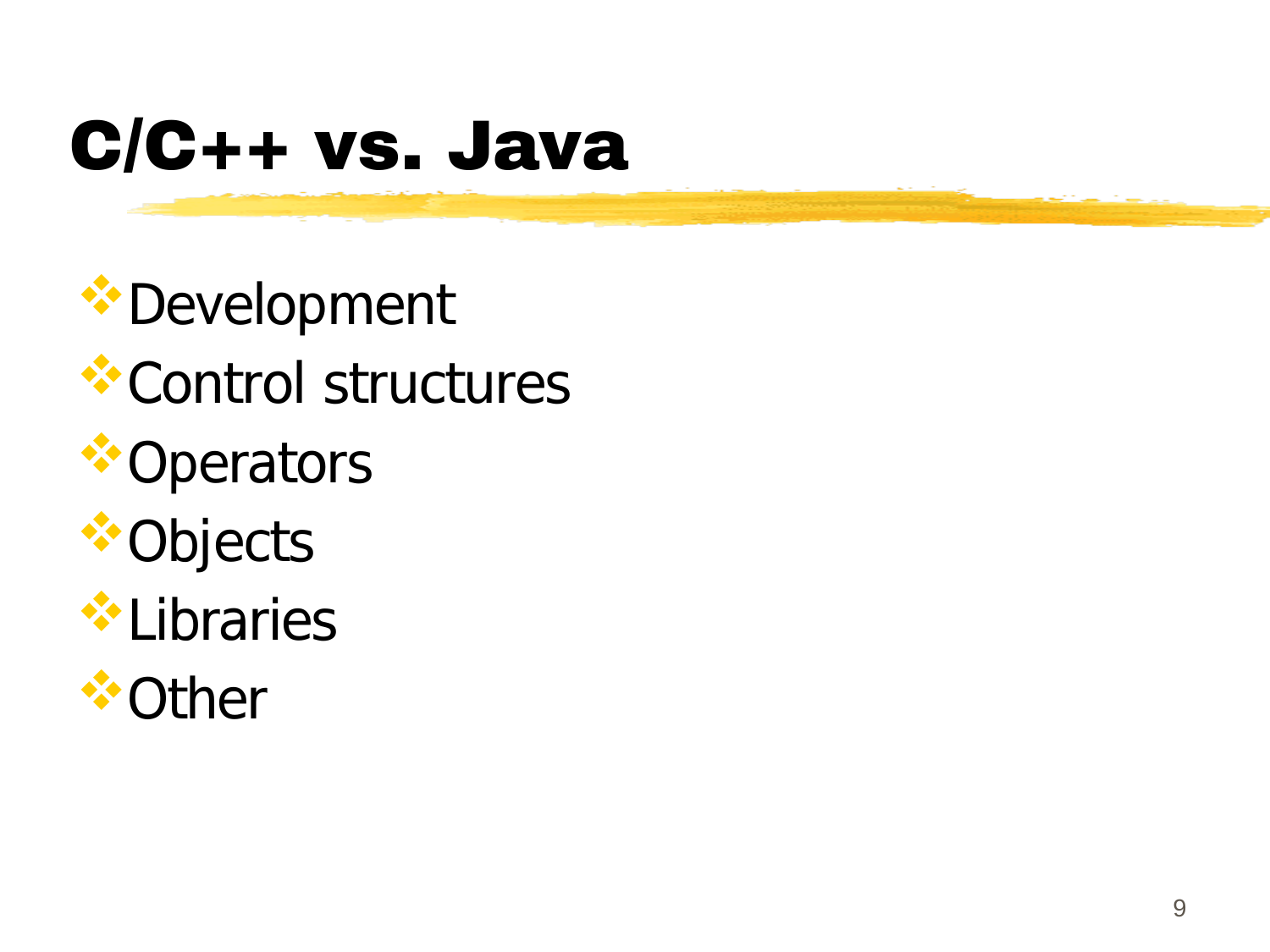

# C/C++ vs. Java
Development
Control structures
Operators
Objects
Libraries
Other
9